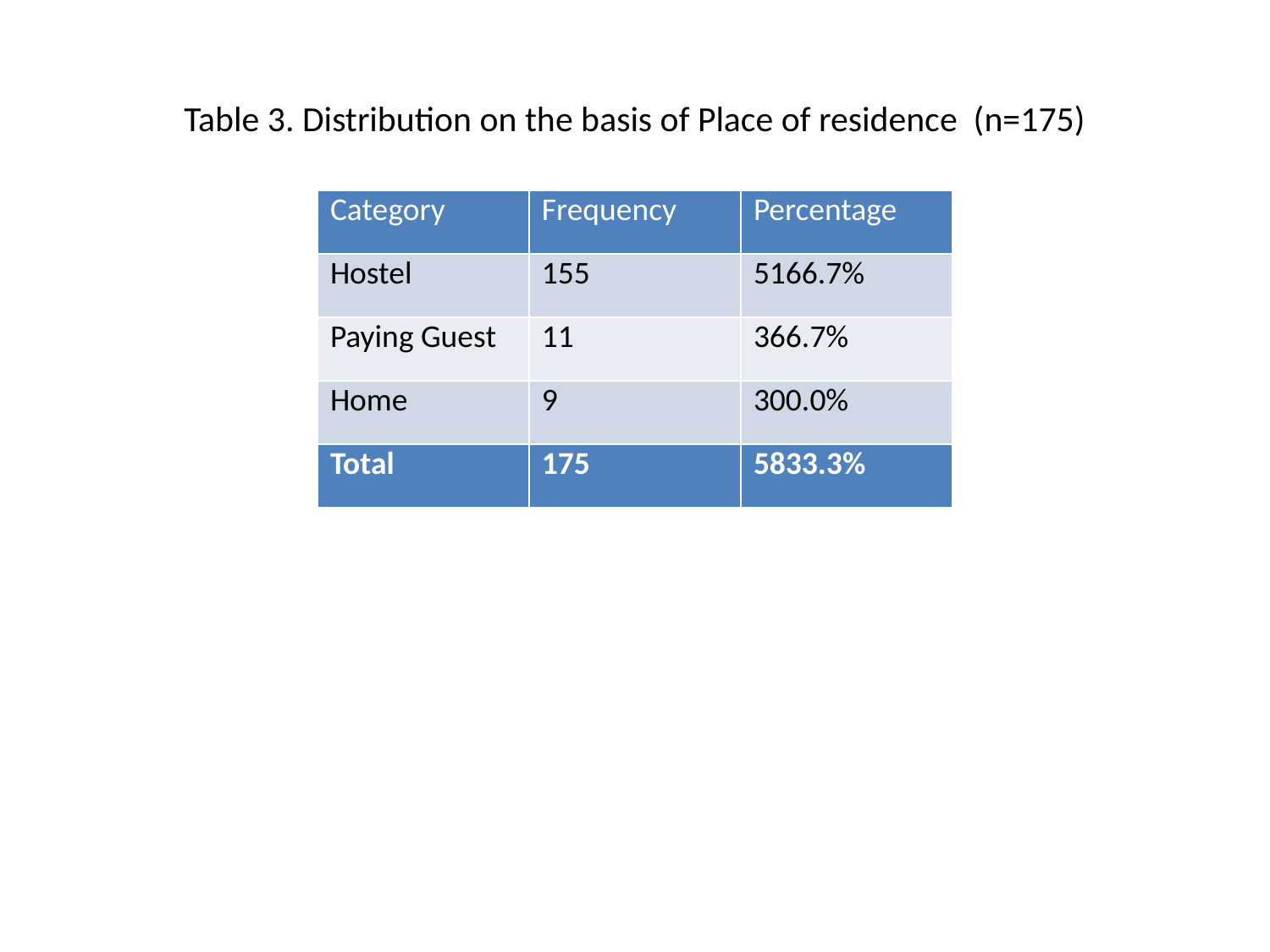

# Table 3. Distribution on the basis of Place of residence  (n=175)
| Category | Frequency | Percentage |
| --- | --- | --- |
| Hostel | 155 | 5166.7% |
| Paying Guest | 11 | 366.7% |
| Home | 9 | 300.0% |
| Total | 175 | 5833.3% |